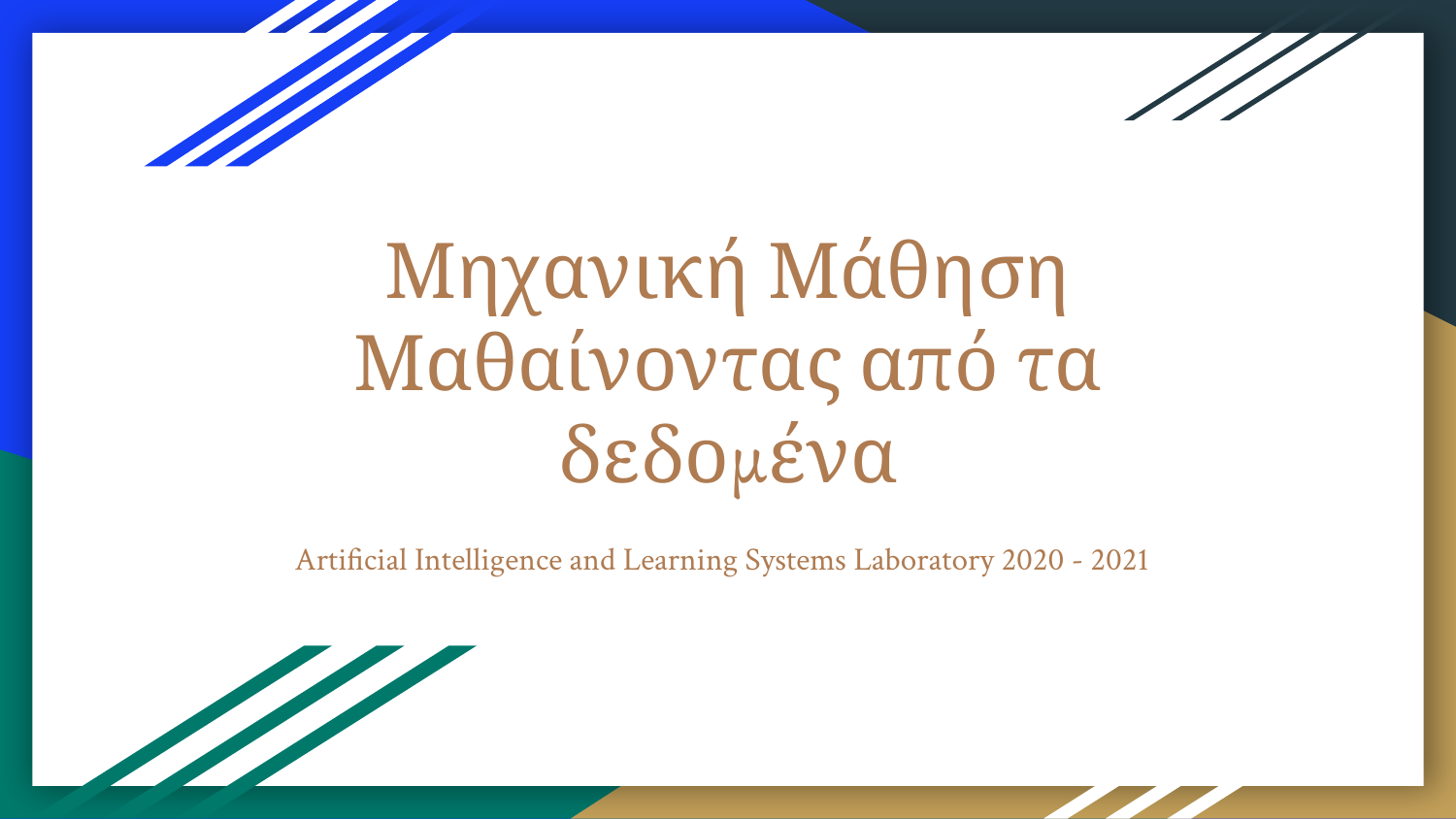

# Μηχανική Μάθηση Μαθαίνοντας από τα δεδομένα
Artificial Intelligence and Learning Systems Laboratory 2020 - 2021